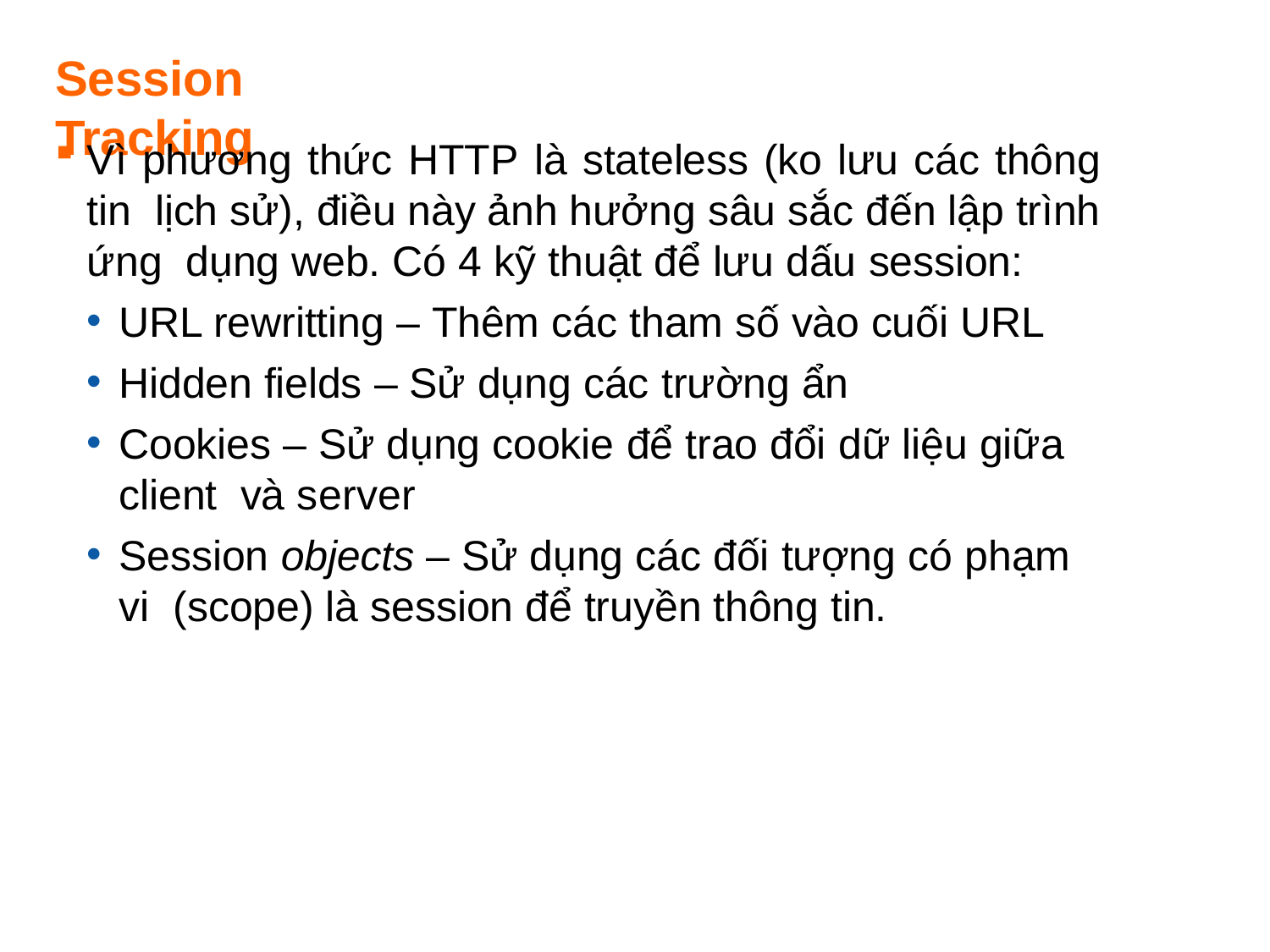

# Session Tracking
Vì phương thức HTTP là stateless (ko lưu các thông tin  lịch sử), điều này ảnh hưởng sâu sắc đến lập trình ứng  dụng web. Có 4 kỹ thuật để lưu dấu session:
URL rewritting – Thêm các tham số vào cuối URL
Hidden fields – Sử dụng các trường ẩn
Cookies – Sử dụng cookie để trao đổi dữ liệu giữa client  và server
Session objects – Sử dụng các đối tượng có phạm vi  (scope) là session để truyền thông tin.